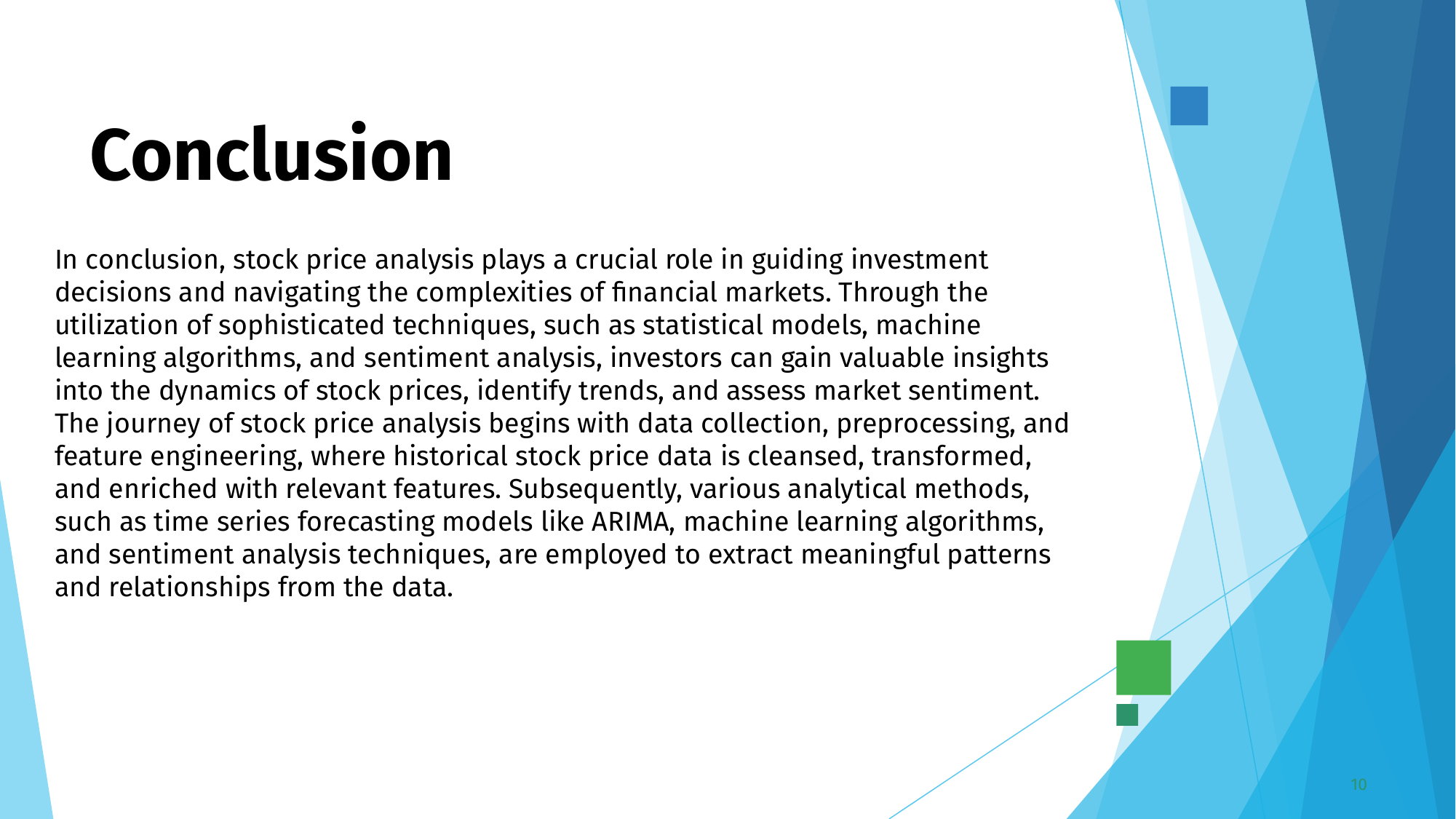

Conclusion
In conclusion, stock price analysis plays a crucial role in guiding investment decisions and navigating the complexities of financial markets. Through the utilization of sophisticated techniques, such as statistical models, machine learning algorithms, and sentiment analysis, investors can gain valuable insights into the dynamics of stock prices, identify trends, and assess market sentiment.
The journey of stock price analysis begins with data collection, preprocessing, and feature engineering, where historical stock price data is cleansed, transformed, and enriched with relevant features. Subsequently, various analytical methods, such as time series forecasting models like ARIMA, machine learning algorithms, and sentiment analysis techniques, are employed to extract meaningful patterns and relationships from the data.

10